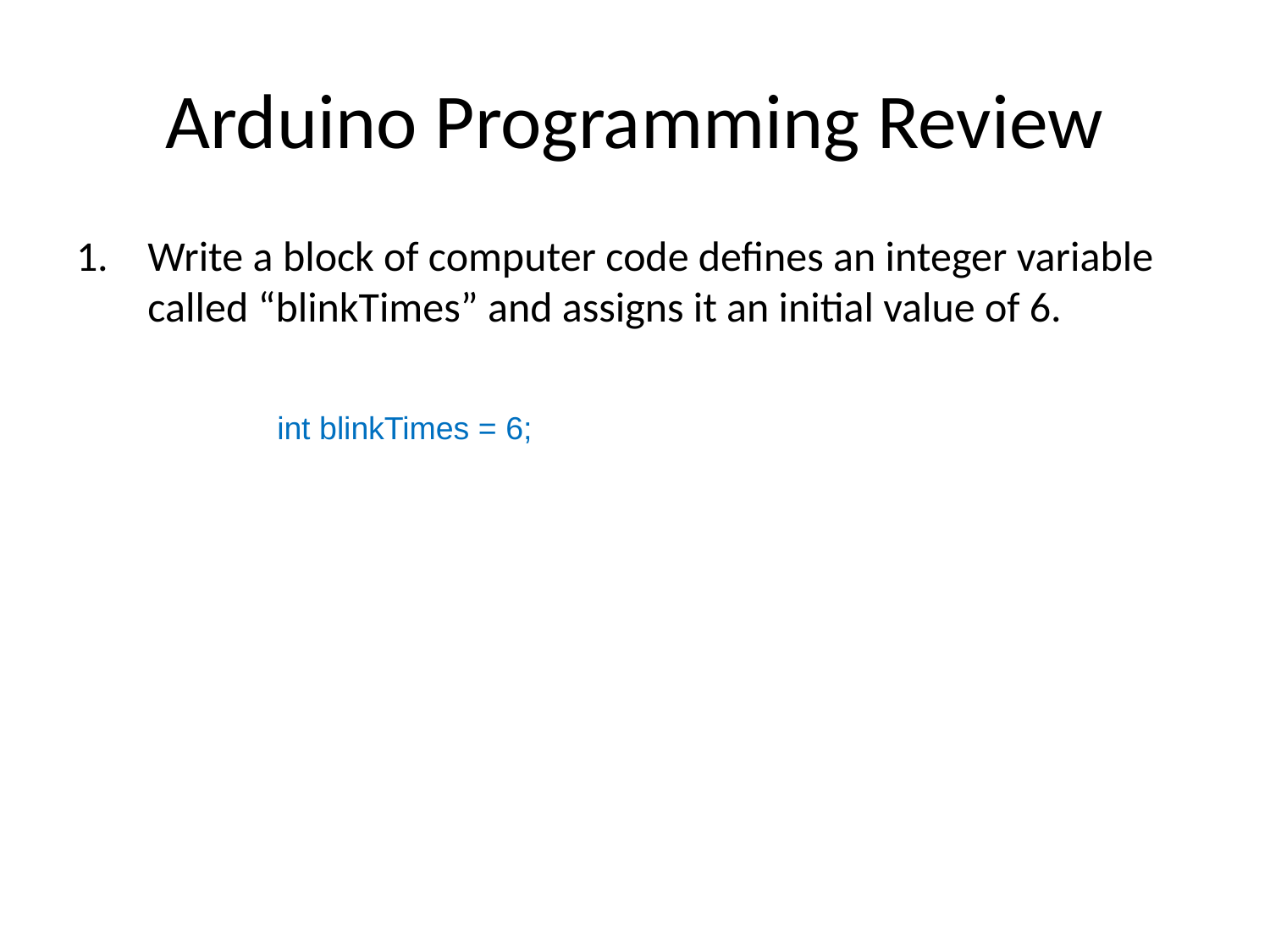

# Arduino Programming Review
Write a block of computer code defines an integer variable called “blinkTimes” and assigns it an initial value of 6.

int blinkTimes = 6;